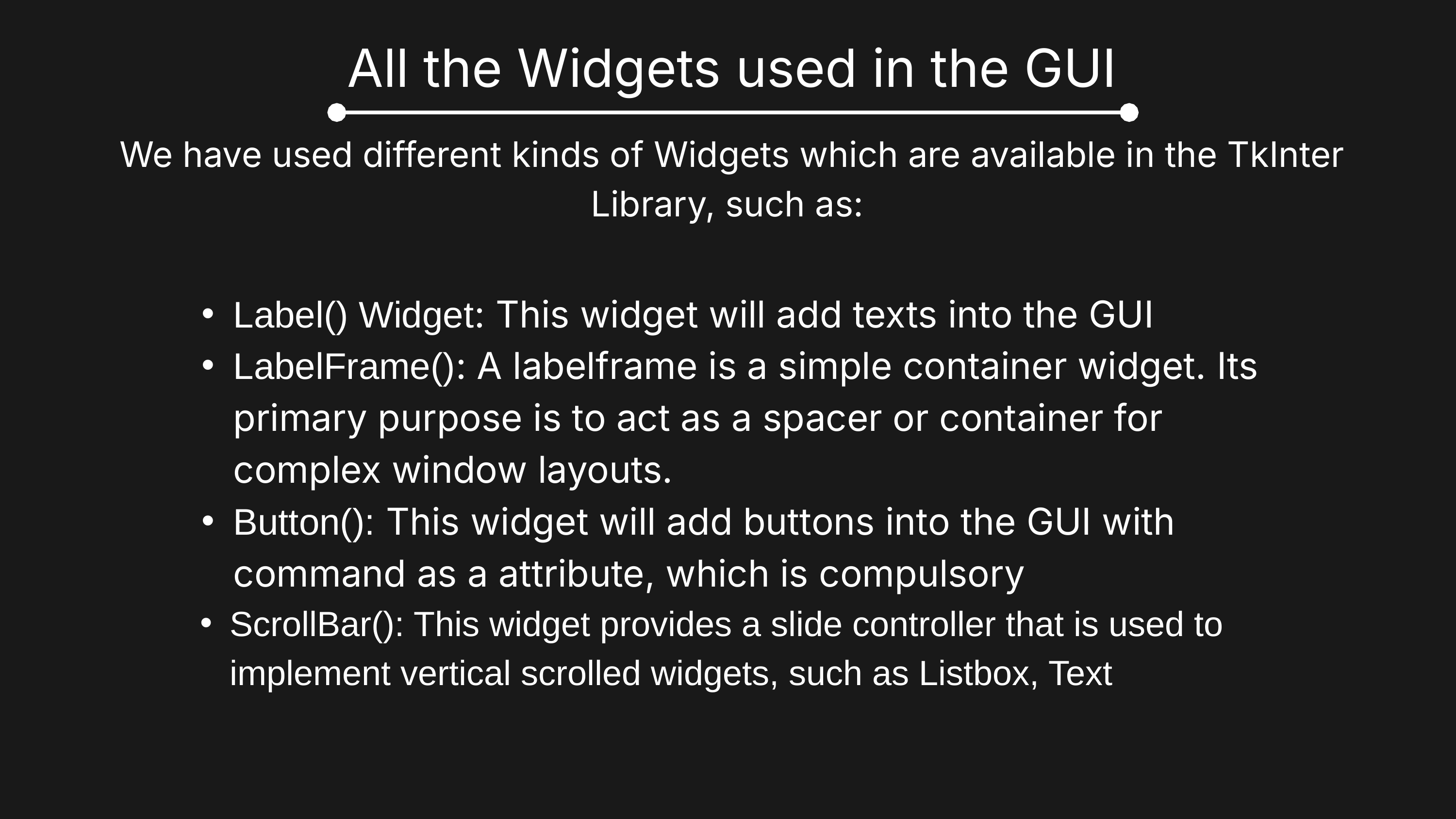

All the Widgets used in the GUI

We have used different kinds of Widgets which are available in the TkInter Library, such as:
Label() Widget: This widget will add texts into the GUI
LabelFrame(): A labelframe is a simple container widget. Its primary purpose is to act as a spacer or container for complex window layouts.
Button(): This widget will add buttons into the GUI with command as a attribute, which is compulsory
ScrollBar(): This widget provides a slide controller that is used to implement vertical scrolled widgets, such as Listbox, Text